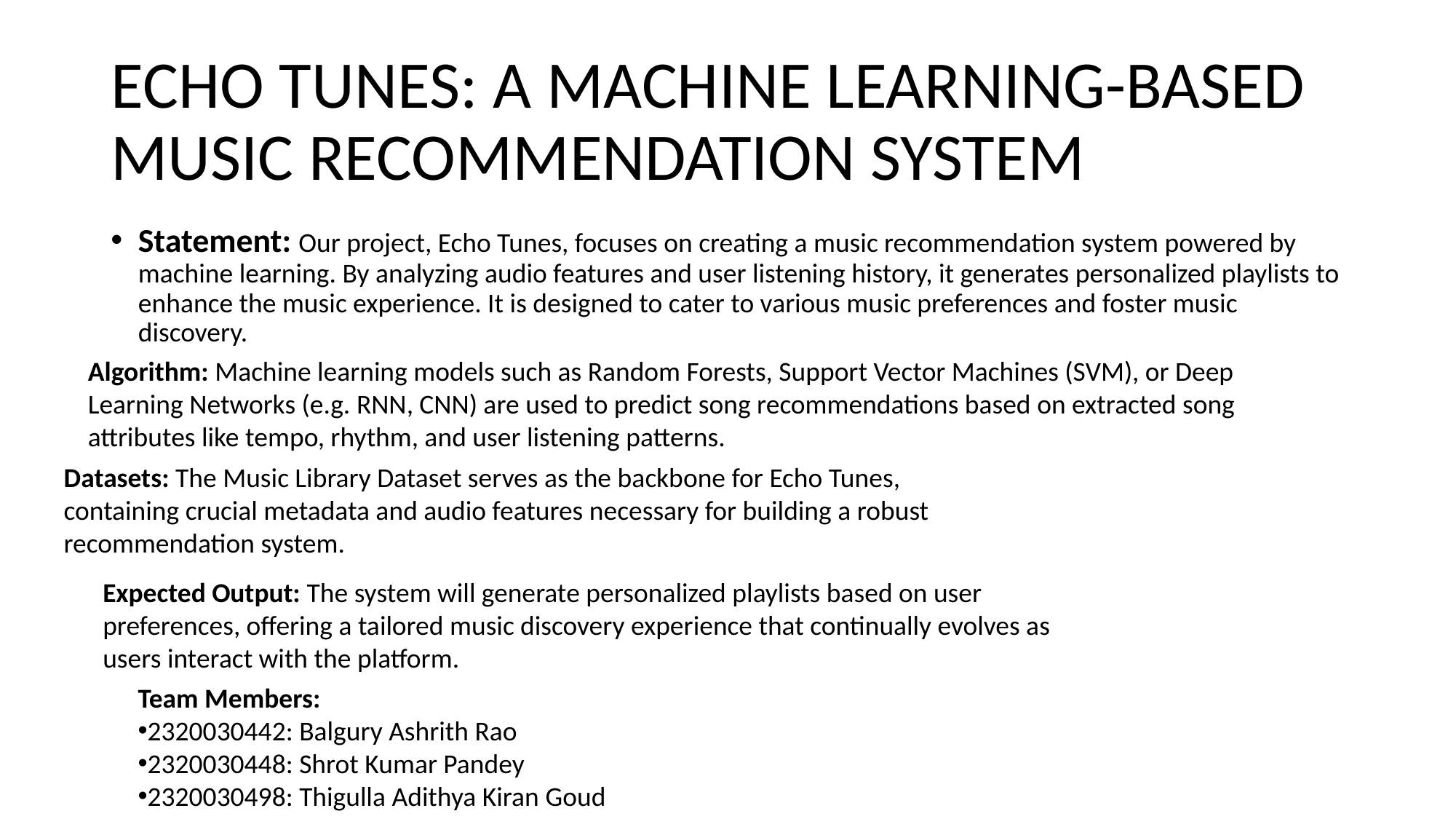

# ECHO TUNES: A MACHINE LEARNING-BASED MUSIC RECOMMENDATION SYSTEM
Statement: Our project, Echo Tunes, focuses on creating a music recommendation system powered by machine learning. By analyzing audio features and user listening history, it generates personalized playlists to enhance the music experience. It is designed to cater to various music preferences and foster music discovery.
Algorithm: Machine learning models such as Random Forests, Support Vector Machines (SVM), or Deep Learning Networks (e.g. RNN, CNN) are used to predict song recommendations based on extracted song attributes like tempo, rhythm, and user listening patterns.
Datasets: The Music Library Dataset serves as the backbone for Echo Tunes, containing crucial metadata and audio features necessary for building a robust recommendation system.
Expected Output: The system will generate personalized playlists based on user preferences, offering a tailored music discovery experience that continually evolves as users interact with the platform.
Team Members:
2320030442: Balgury Ashrith Rao
2320030448: Shrot Kumar Pandey
2320030498: Thigulla Adithya Kiran Goud